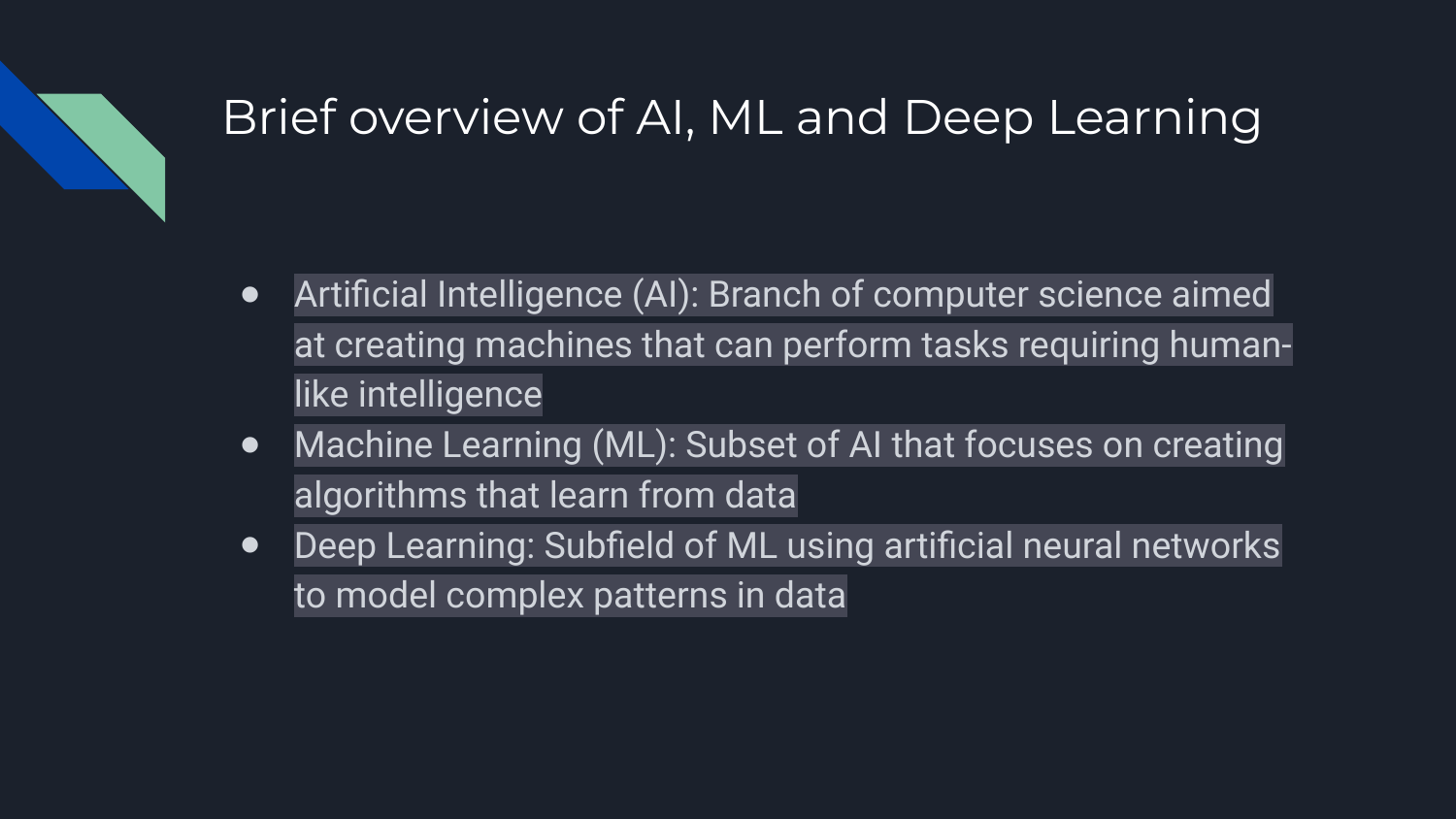

# Brief overview of AI, ML and Deep Learning
Artificial Intelligence (AI): Branch of computer science aimed at creating machines that can perform tasks requiring human-like intelligence
Machine Learning (ML): Subset of AI that focuses on creating algorithms that learn from data
Deep Learning: Subfield of ML using artificial neural networks to model complex patterns in data